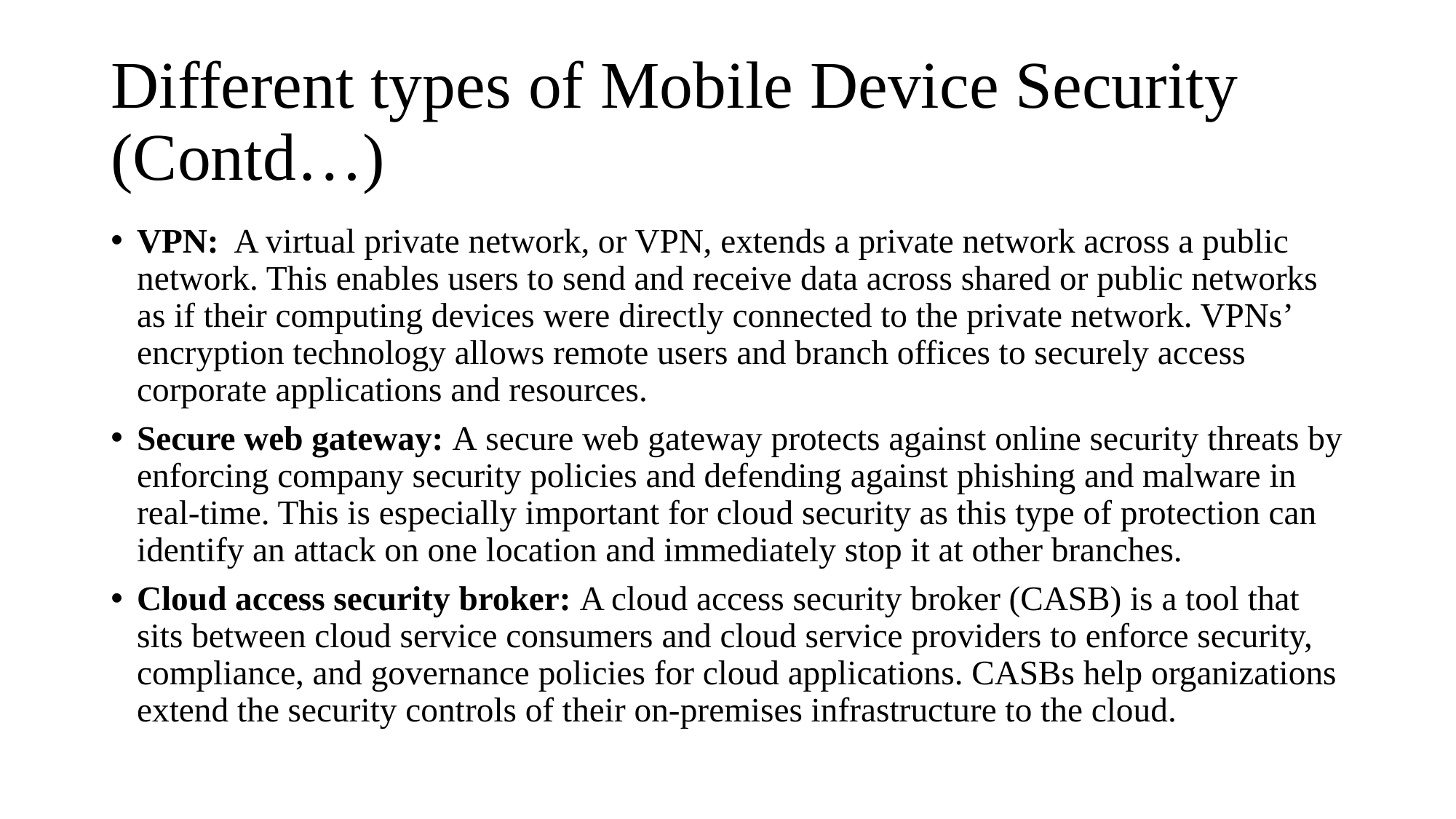

# Different types of Mobile Device Security (Contd…)
VPN:  A virtual private network, or VPN, extends a private network across a public network. This enables users to send and receive data across shared or public networks as if their computing devices were directly connected to the private network. VPNs’ encryption technology allows remote users and branch offices to securely access corporate applications and resources.
Secure web gateway: A secure web gateway protects against online security threats by enforcing company security policies and defending against phishing and malware in real-time. This is especially important for cloud security as this type of protection can identify an attack on one location and immediately stop it at other branches.
Cloud access security broker: A cloud access security broker (CASB) is a tool that sits between cloud service consumers and cloud service providers to enforce security, compliance, and governance policies for cloud applications. CASBs help organizations extend the security controls of their on-premises infrastructure to the cloud.